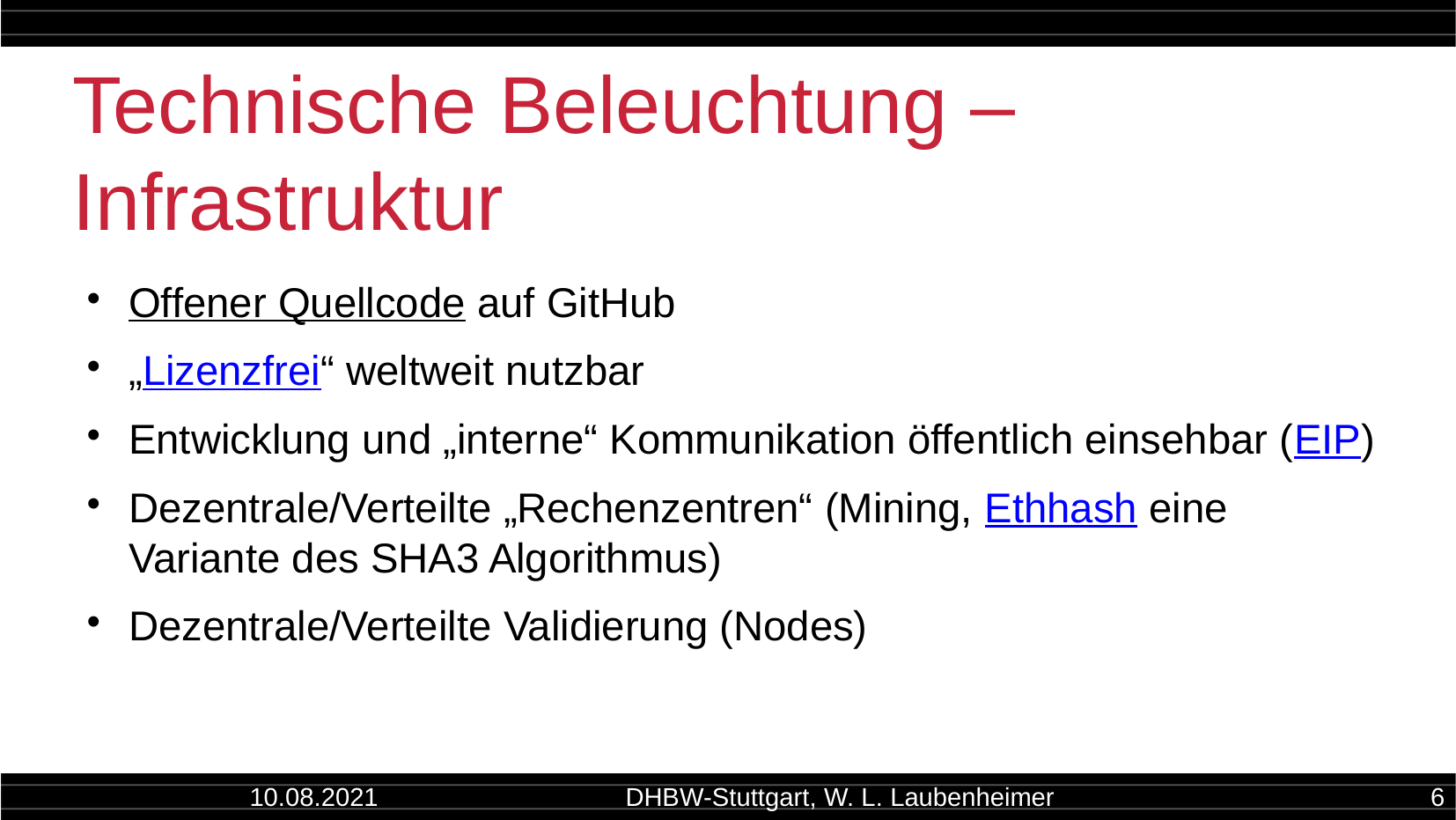

Technische Beleuchtung –
Infrastruktur
Offener Quellcode auf GitHub
„Lizenzfrei“ weltweit nutzbar
Entwicklung und „interne“ Kommunikation öffentlich einsehbar (EIP)
Dezentrale/Verteilte „Rechenzentren“ (Mining, Ethhash eine Variante des SHA3 Algorithmus)
Dezentrale/Verteilte Validierung (Nodes)